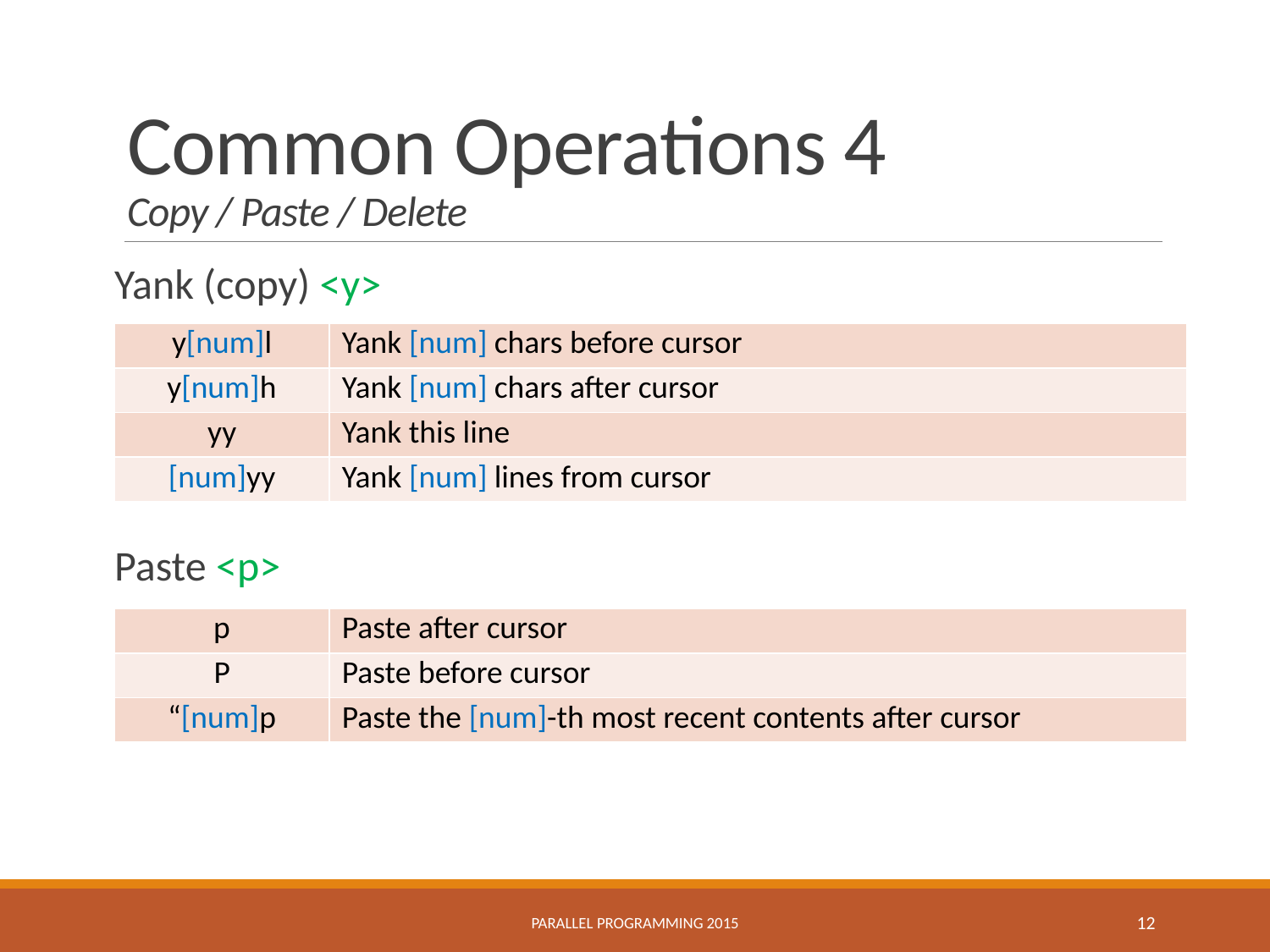

# Common Operations 4 Copy / Paste / Delete
Yank (copy) <y>

Paste <p>

| y[num]l | Yank [num] chars before cursor |
| --- | --- |
| y[num]h | Yank [num] chars after cursor |
| yy | Yank this line |
| [num]yy | Yank [num] lines from cursor |
| p | Paste after cursor |
| --- | --- |
| P | Paste before cursor |
| “[num]p | Paste the [num]-th most recent contents after cursor |
Parallel Programming 2015
12